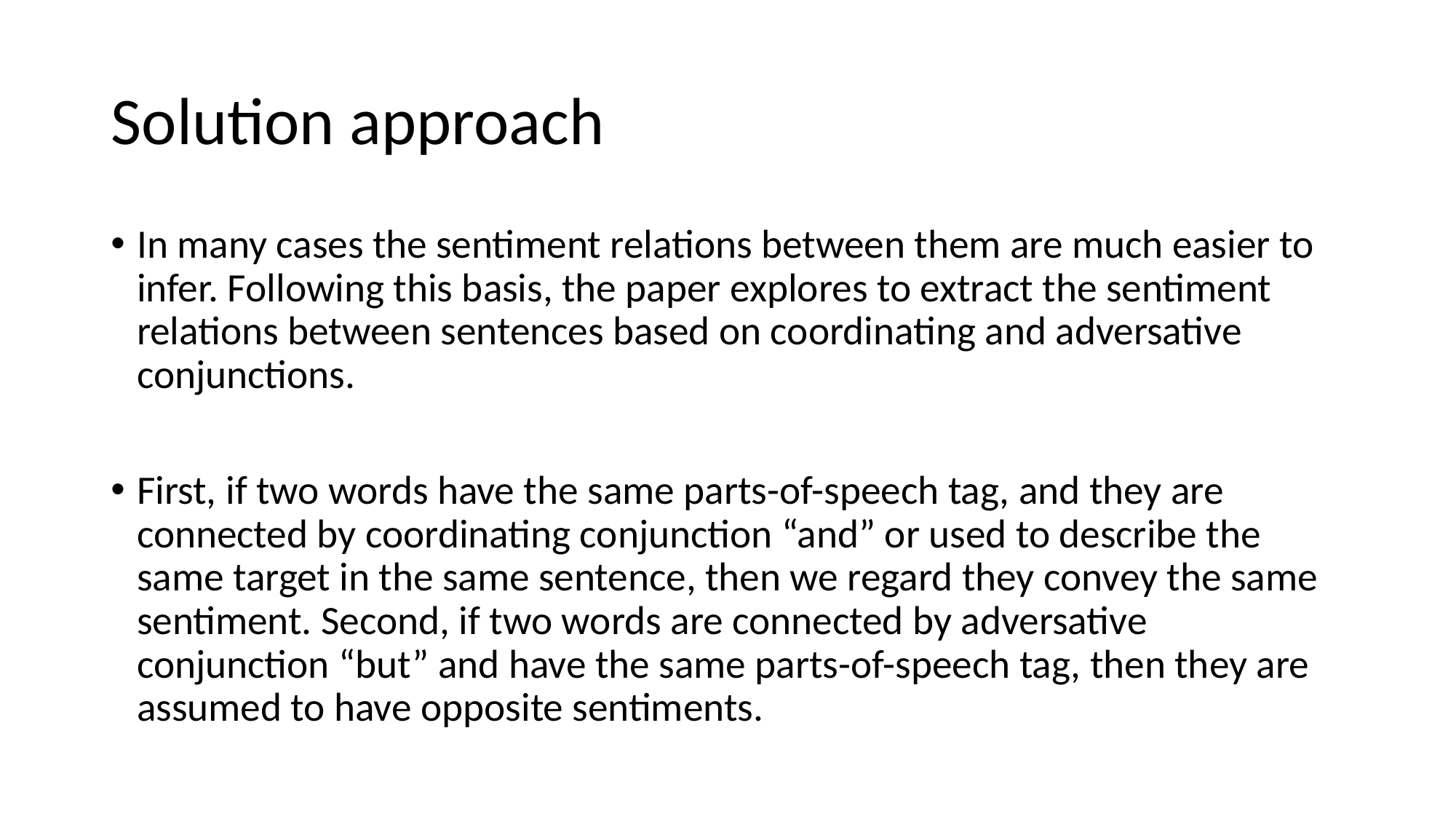

# Solution approach
In many cases the sentiment relations between them are much easier to infer. Following this basis, the paper explores to extract the sentiment relations between sentences based on coordinating and adversative conjunctions.

First, if two words have the same parts-of-speech tag, and they are connected by coordinating conjunction “and” or used to describe the same target in the same sentence, then we regard they convey the same sentiment. Second, if two words are connected by adversative conjunction “but” and have the same parts-of-speech tag, then they are assumed to have opposite sentiments.